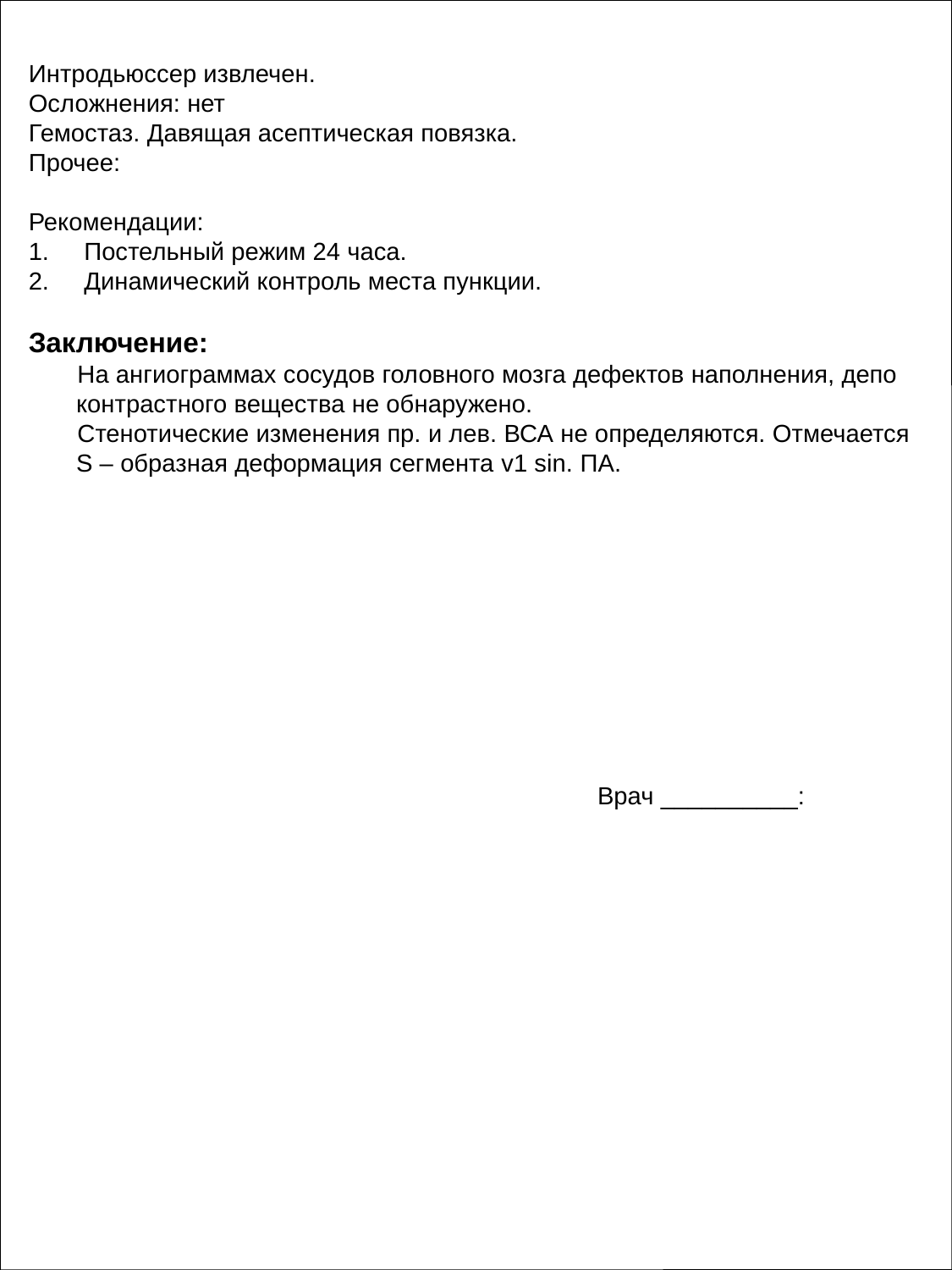

Интродьюссер извлечен.
Осложнения: нет
Гемостаз. Давящая асептическая повязка.
Прочее:

Рекомендации:
1.     Постельный режим 24 часа.
2.     Динамический контроль места пункции.

Заключение:
       На ангиограммах сосудов головного мозга дефектов наполнения, депо контрастного вещества не обнаружено.
       Стенотические изменения пр. и лев. ВСА не определяются. Отмечается S – образная деформация сегмента v1 sin. ПА.

Врач __________: